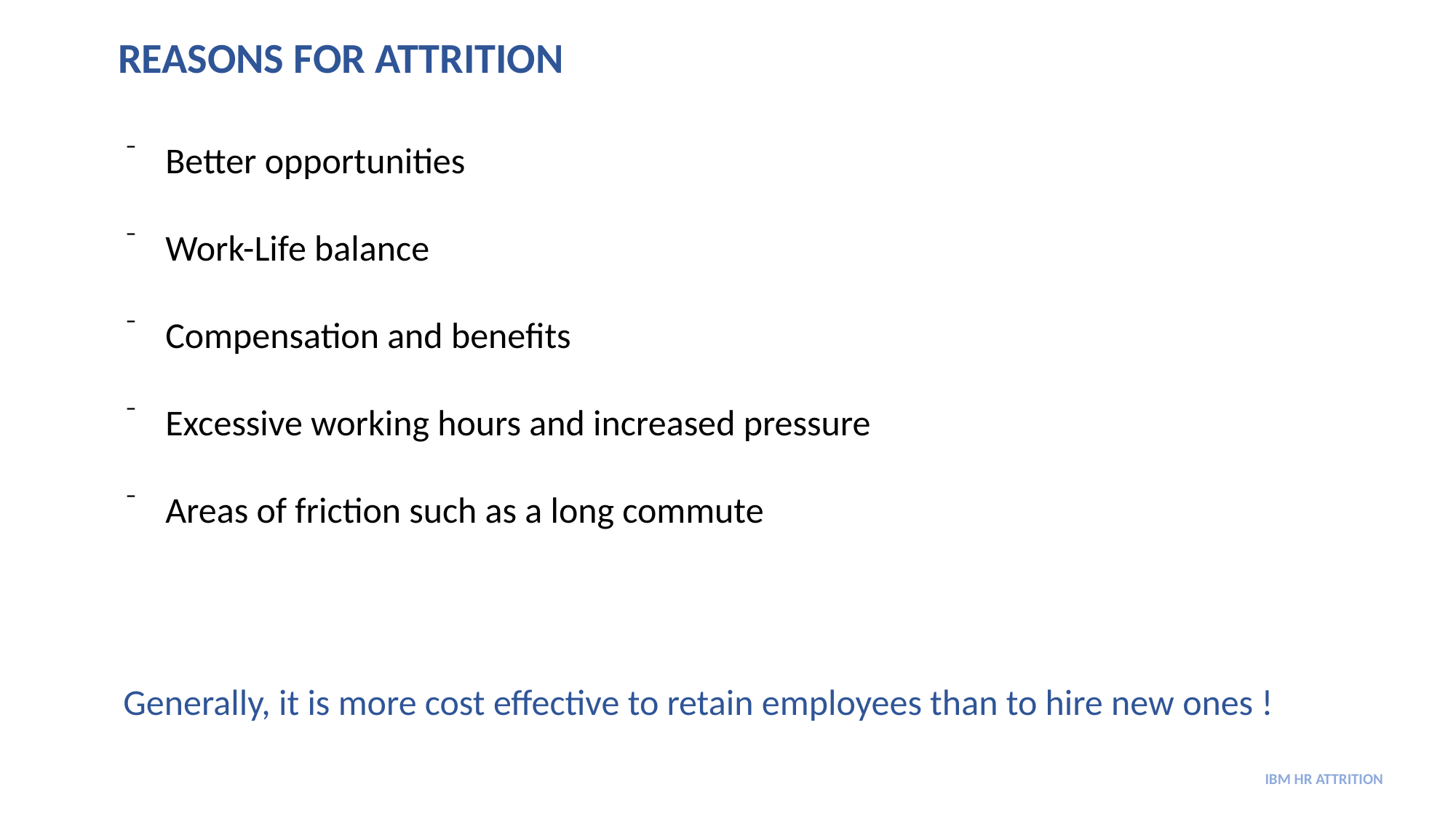

REASONS FOR ATTRITION
Better opportunities

Work-Life balance

Compensation and benefits

Excessive working hours and increased pressure

Areas of friction such as a long commute

Generally, it is more cost effective to retain employees than to hire new ones !
# IBM HR ATTRITION